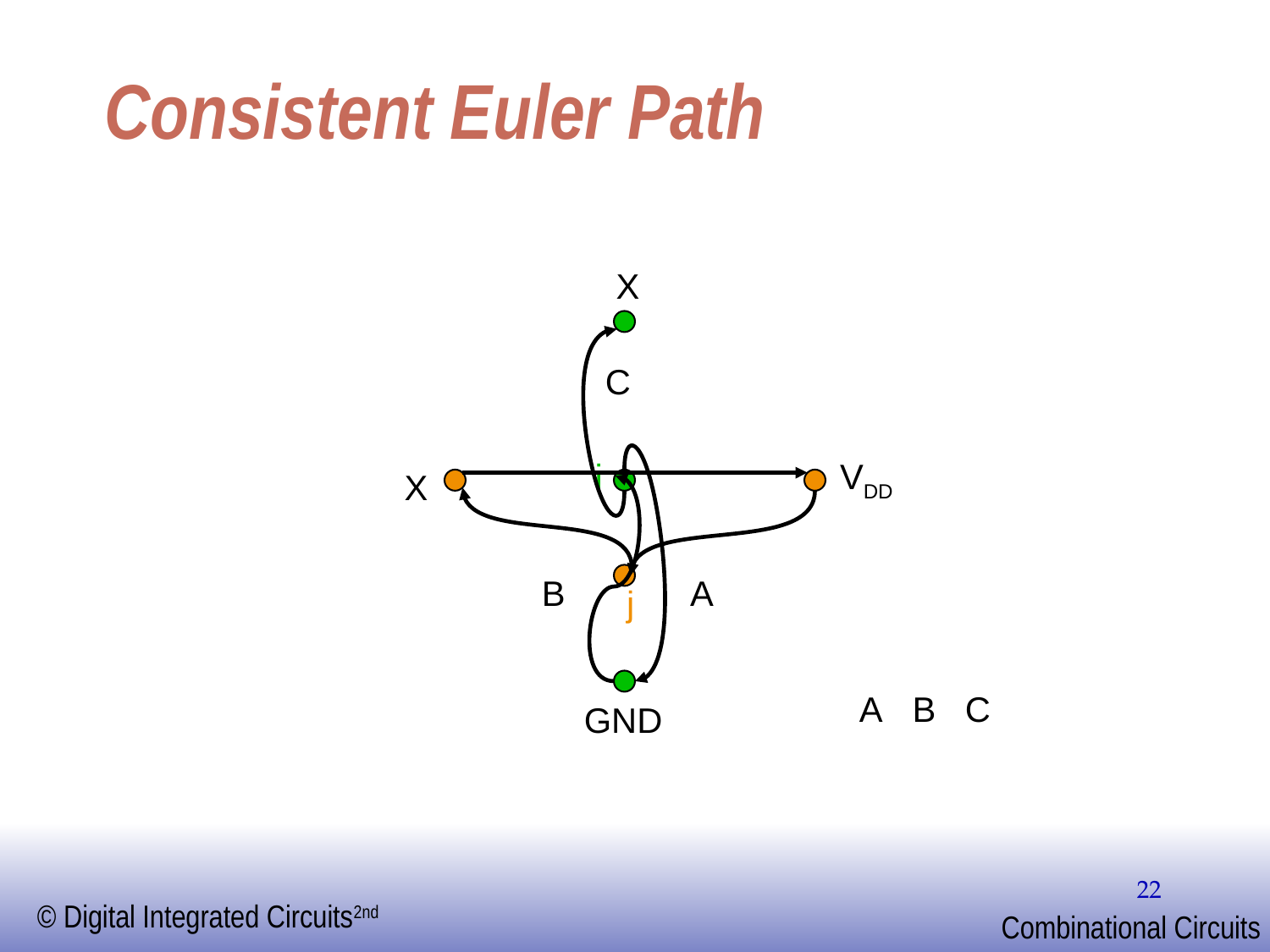

# Consistent Euler Path
X

C
i
VDD
X

B

A
j

A
B
C
GND
22